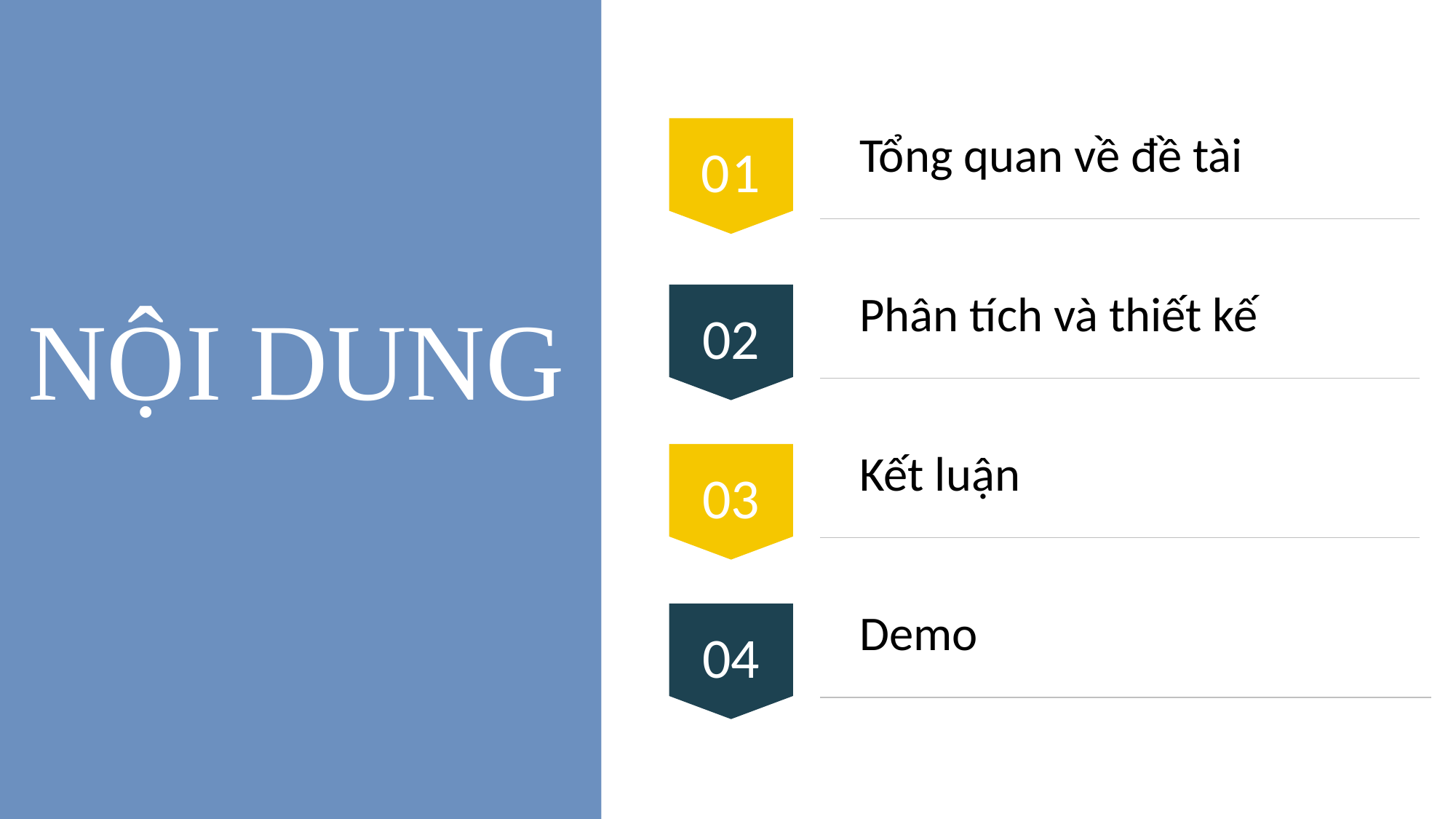

01
Tổng quan về đề tài
Phân tích và thiết kế
02
# NỘI DUNG
Kết luận
03
Demo
04